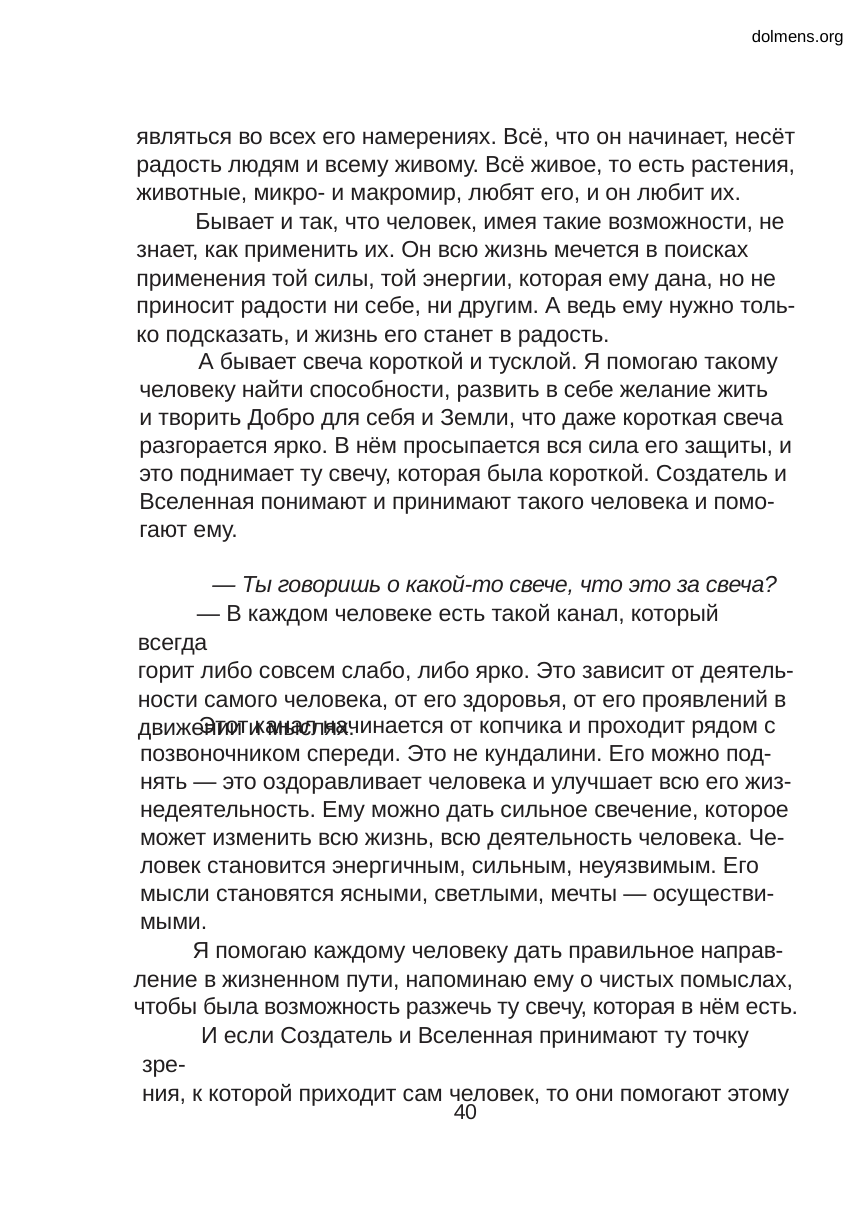

dolmens.org

являться во всех его намерениях. Всё, что он начинает, несёт
радость людям и всему живому. Всё живое, то есть растения,
животные, микро- и макромир, любят его, и он любит их.

Бывает и так, что человек, имея такие возможности, не
знает, как применить их. Он всю жизнь мечется в поисках
применения той силы, той энергии, которая ему дана, но не
приносит радости ни себе, ни другим. А ведь ему нужно толь-
ко подсказать, и жизнь его станет в радость.

А бывает свеча короткой и тусклой. Я помогаю такому
человеку найти способности, развить в себе желание жить
и творить Добро для себя и Земли, что даже короткая свеча
разгорается ярко. В нём просыпается вся сила его защиты, и
это поднимает ту свечу, которая была короткой. Создатель и
Вселенная понимают и принимают такого человека и помо-
гают ему.

— Ты говоришь о какой-то свече, что это за свеча?

— В каждом человеке есть такой канал, который всегда
горит либо совсем слабо, либо ярко. Это зависит от деятель-
ности самого человека, от его здоровья, от его проявлений в
движении и мыслях.

Этот канал начинается от копчика и проходит рядом с
позвоночником спереди. Это не кундалини. Его можно под-
нять — это оздоравливает человека и улучшает всю его жиз-
недеятельность. Ему можно дать сильное свечение, которое
может изменить всю жизнь, всю деятельность человека. Че-
ловек становится энергичным, сильным, неуязвимым. Его
мысли становятся ясными, светлыми, мечты — осуществи-
мыми.

Я помогаю каждому человеку дать правильное направ-
ление в жизненном пути, напоминаю ему о чистых помыслах,
чтобы была возможность разжечь ту свечу, которая в нём есть.

И если Создатель и Вселенная принимают ту точку зре-
ния, к которой приходит сам человек, то они помогают этому

40